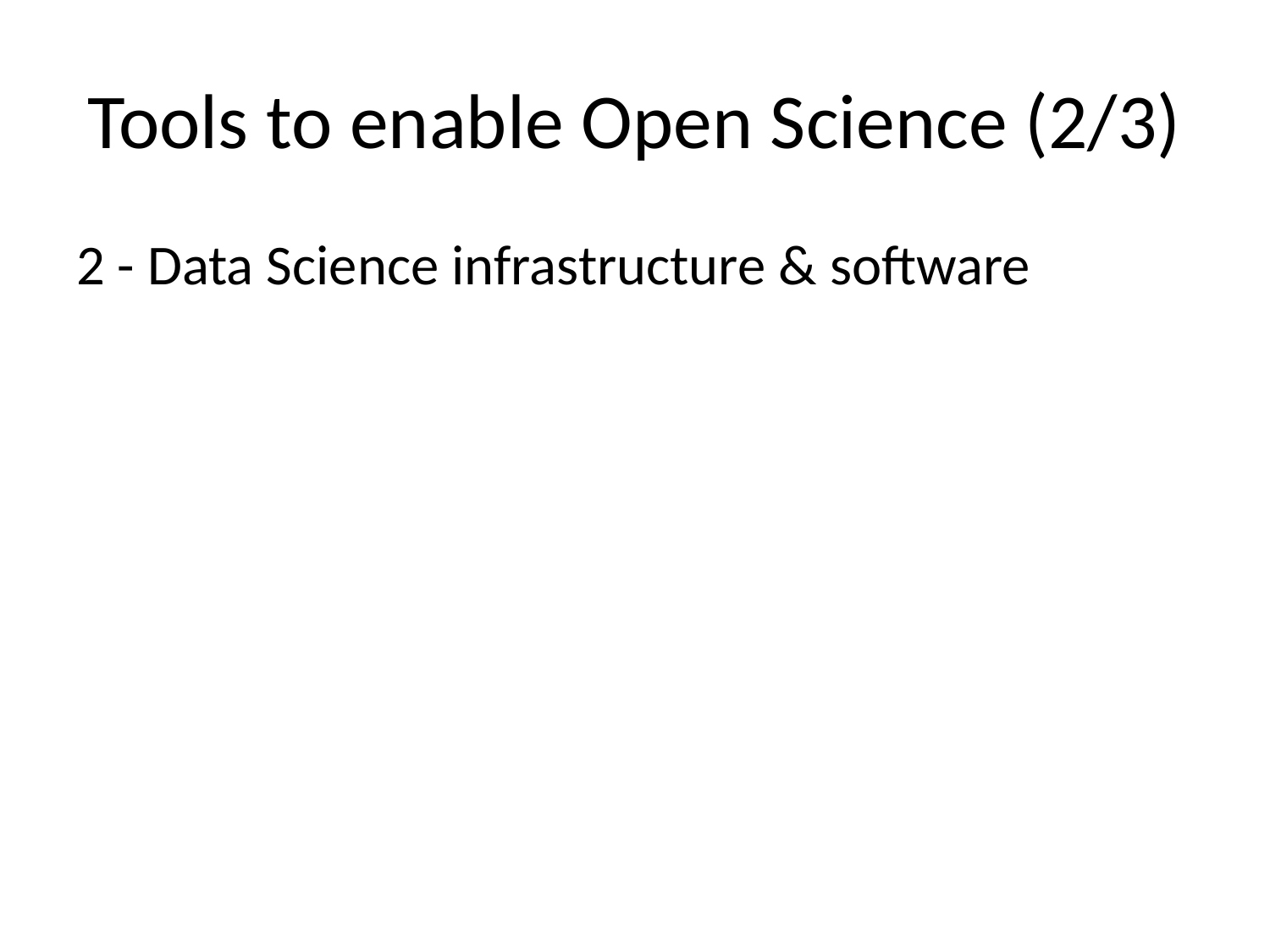

# Tools to enable Open Science (2/3)
2 - Data Science infrastructure & software